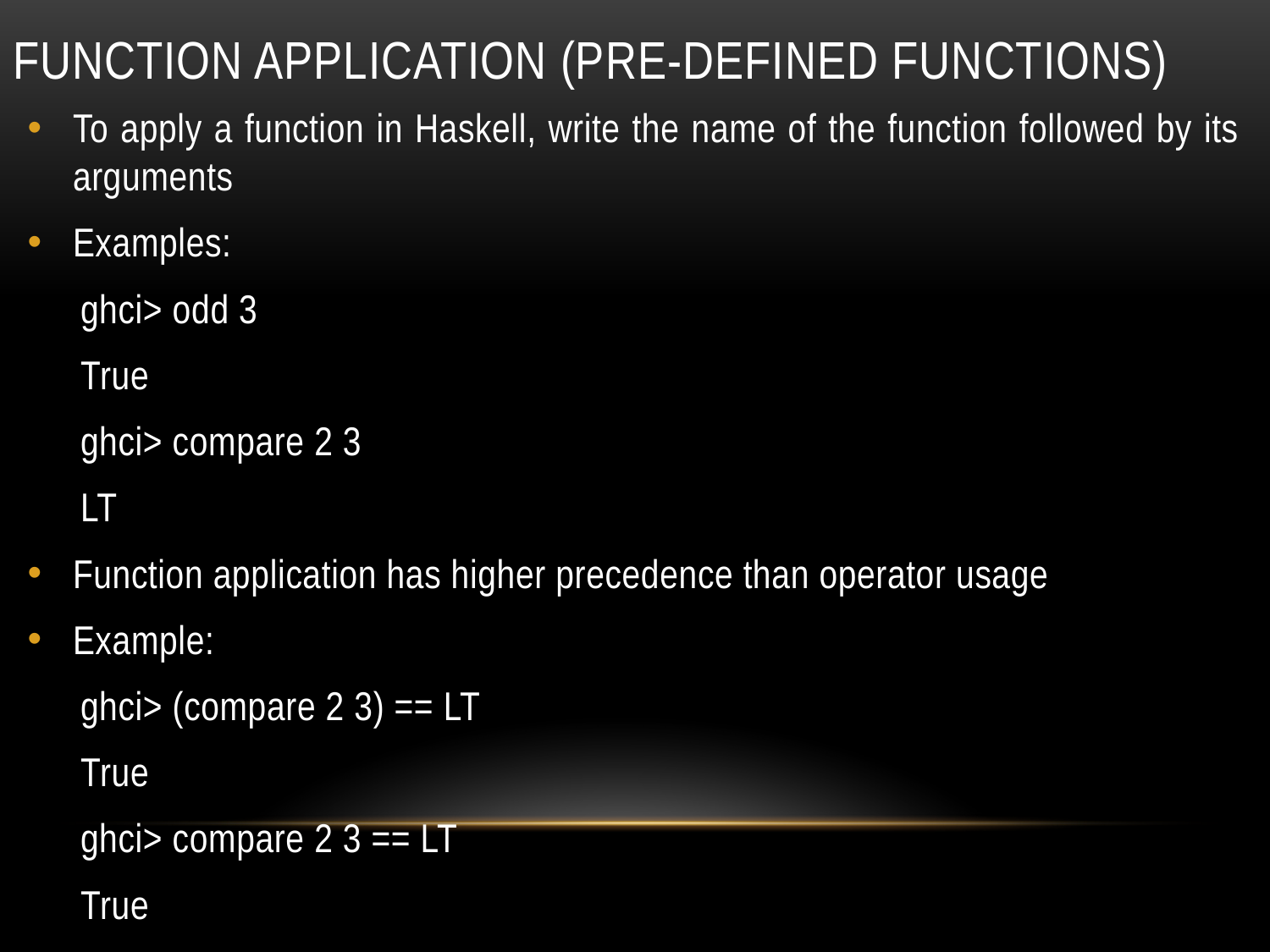

# Function Application (pre-defined functions)
To apply a function in Haskell, write the name of the function followed by its arguments
Examples:
ghci> odd 3
True
ghci> compare 2 3
LT
Function application has higher precedence than operator usage
Example:
ghci> (compare 2 3) == LT
True
ghci> compare 2 3 == LT
True